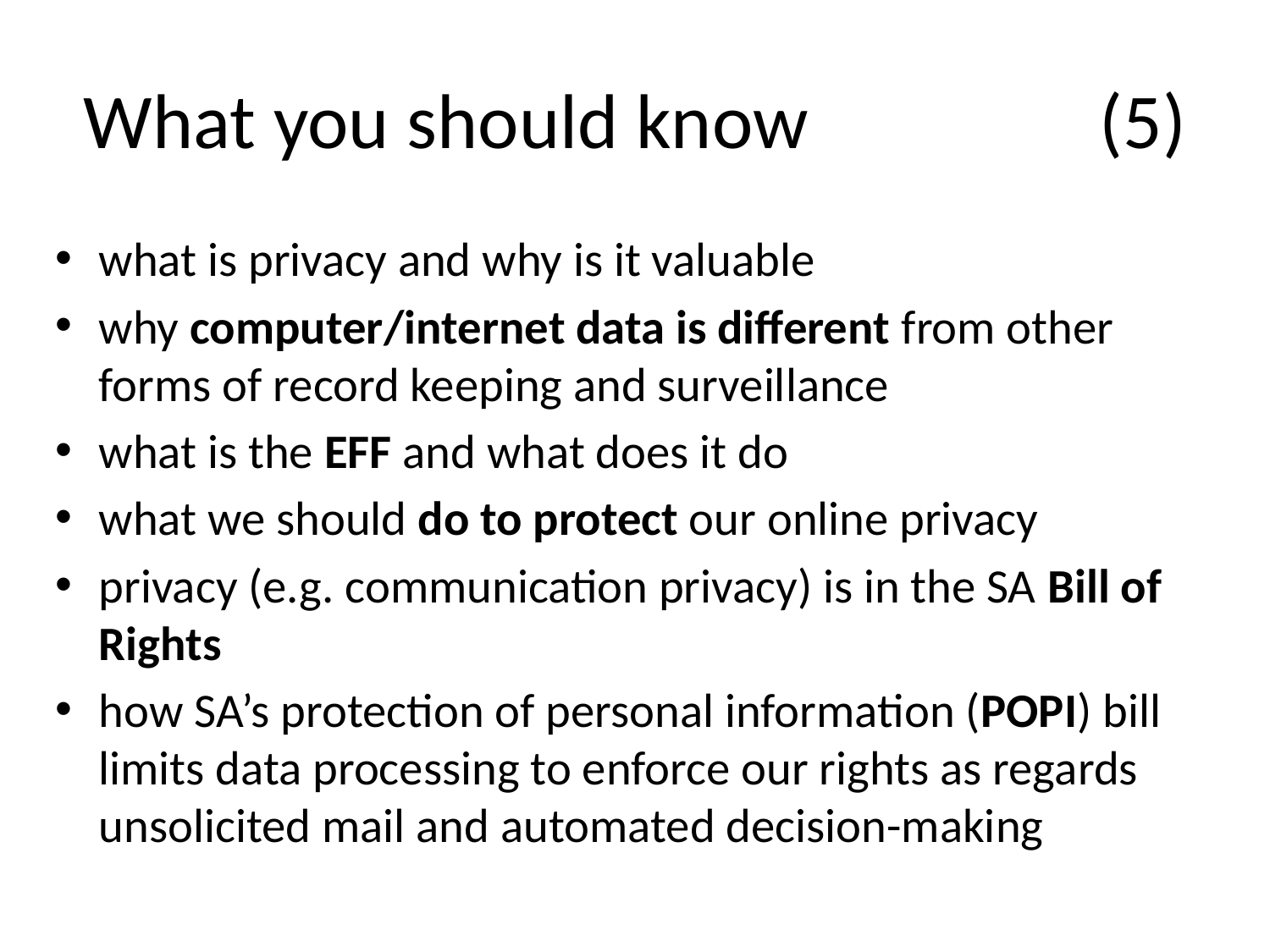

# What you should know			(5)
what is privacy and why is it valuable
why computer/internet data is different from other forms of record keeping and surveillance
what is the EFF and what does it do
what we should do to protect our online privacy
privacy (e.g. communication privacy) is in the SA Bill of Rights
how SA’s protection of personal information (POPI) bill limits data processing to enforce our rights as regards unsolicited mail and automated decision-making